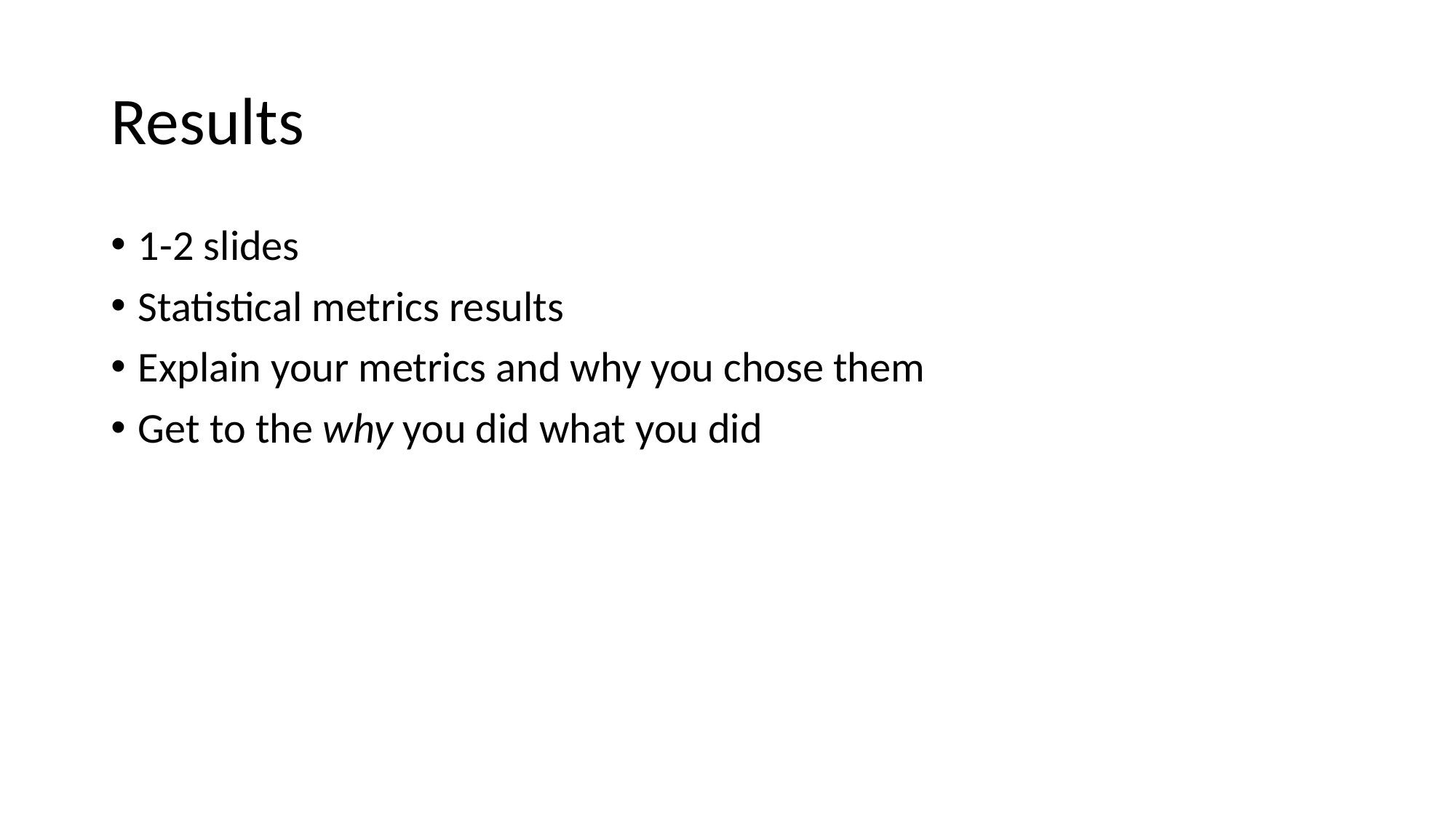

# Results
1-2 slides
Statistical metrics results
Explain your metrics and why you chose them
Get to the why you did what you did